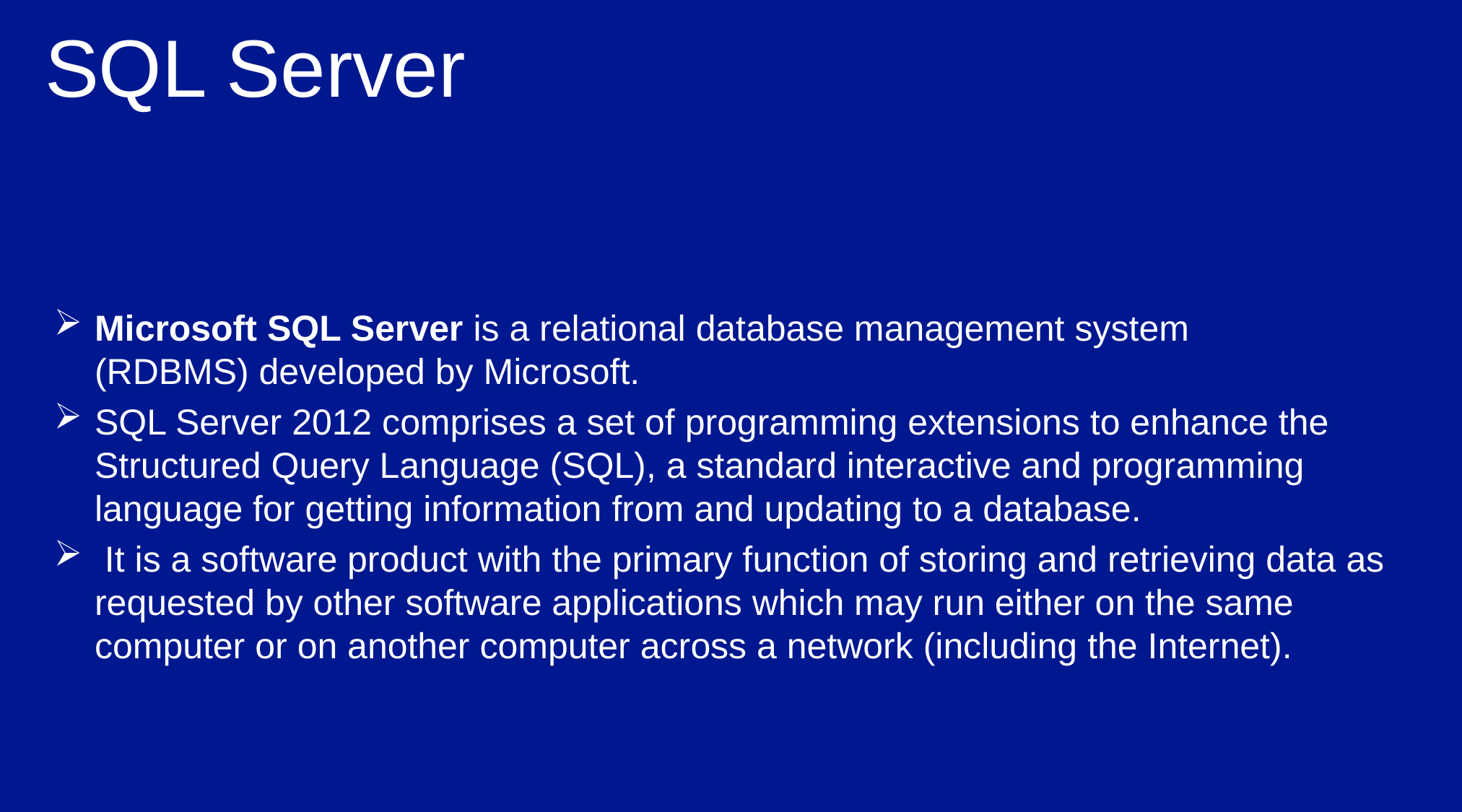

# SQL Server

Microsoft SQL Server is a relational database management system (RDBMS) developed by Microsoft.
SQL Server 2012 comprises a set of programming extensions to enhance the Structured Query Language (SQL), a standard interactive and programming language for getting information from and updating to a database.
 It is a software product with the primary function of storing and retrieving data as requested by other software applications which may run either on the same computer or on another computer across a network (including the Internet).